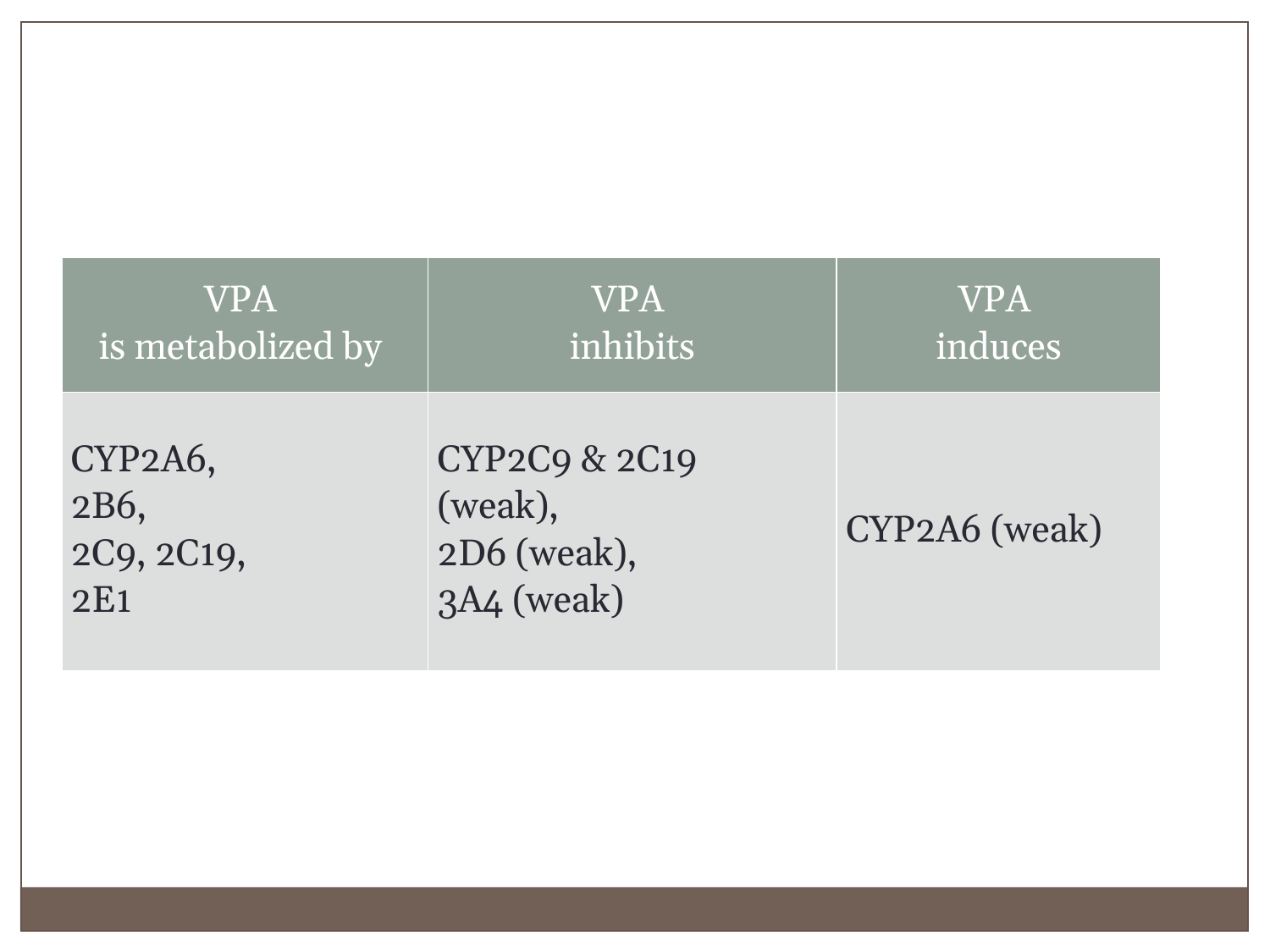

| VPA is metabolized by | VPA inhibits | VPA induces |
| --- | --- | --- |
| CYP2A6, 2B6, 2C9, 2C19, 2E1 | CYP2C9 & 2C19 (weak), 2D6 (weak), 3A4 (weak) | CYP2A6 (weak) |